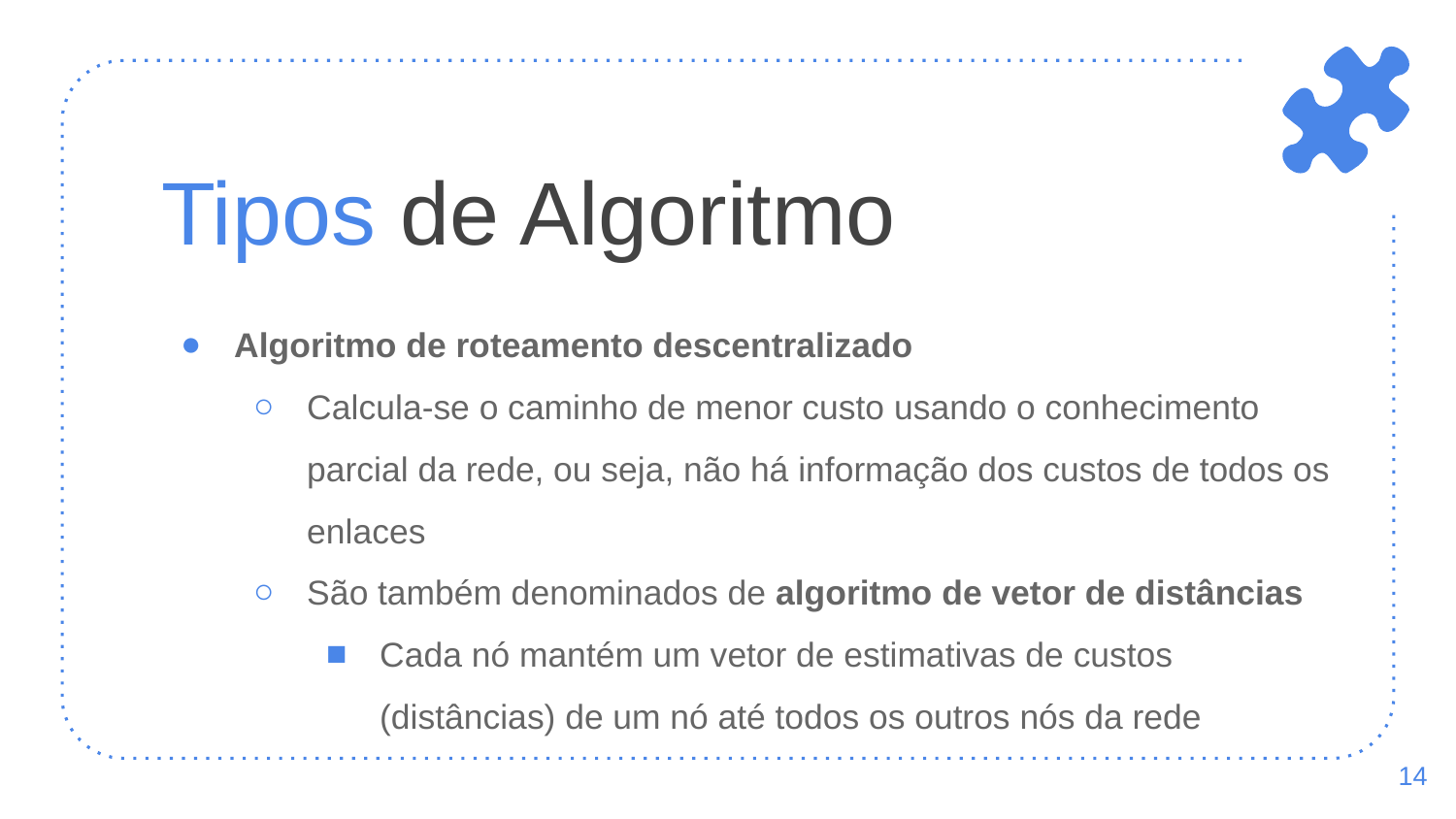

# Tipos de Algoritmo
Algoritmo de roteamento descentralizado
Calcula-se o caminho de menor custo usando o conhecimento parcial da rede, ou seja, não há informação dos custos de todos os enlaces
São também denominados de algoritmo de vetor de distâncias
Cada nó mantém um vetor de estimativas de custos (distâncias) de um nó até todos os outros nós da rede
14